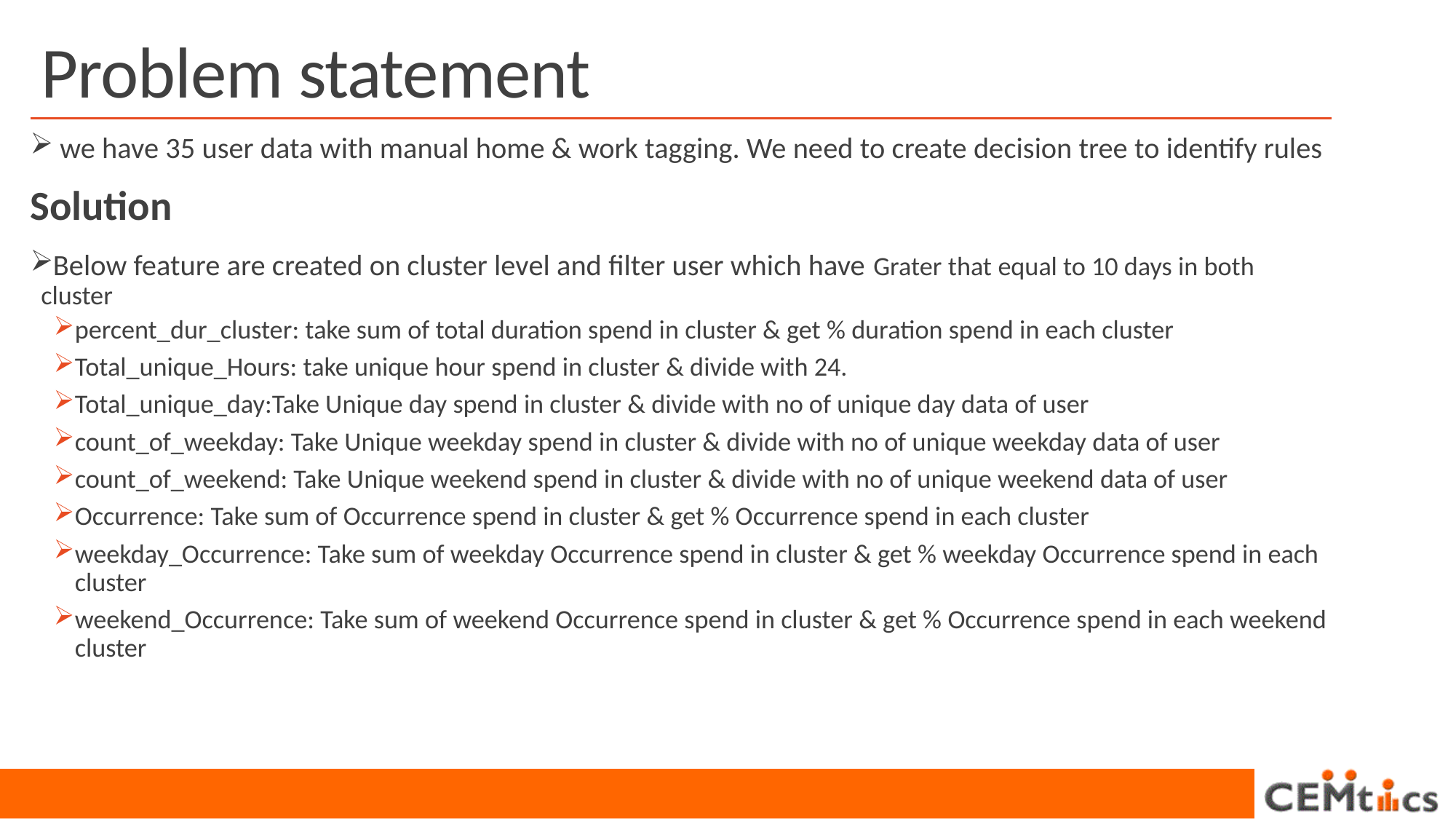

# Problem statement
 we have 35 user data with manual home & work tagging. We need to create decision tree to identify rules
Solution
Below feature are created on cluster level and filter user which have Grater that equal to 10 days in both cluster
percent_dur_cluster: take sum of total duration spend in cluster & get % duration spend in each cluster
Total_unique_Hours: take unique hour spend in cluster & divide with 24.
Total_unique_day:Take Unique day spend in cluster & divide with no of unique day data of user
count_of_weekday: Take Unique weekday spend in cluster & divide with no of unique weekday data of user
count_of_weekend: Take Unique weekend spend in cluster & divide with no of unique weekend data of user
Occurrence: Take sum of Occurrence spend in cluster & get % Occurrence spend in each cluster
weekday_Occurrence: Take sum of weekday Occurrence spend in cluster & get % weekday Occurrence spend in each cluster
weekend_Occurrence: Take sum of weekend Occurrence spend in cluster & get % Occurrence spend in each weekend cluster